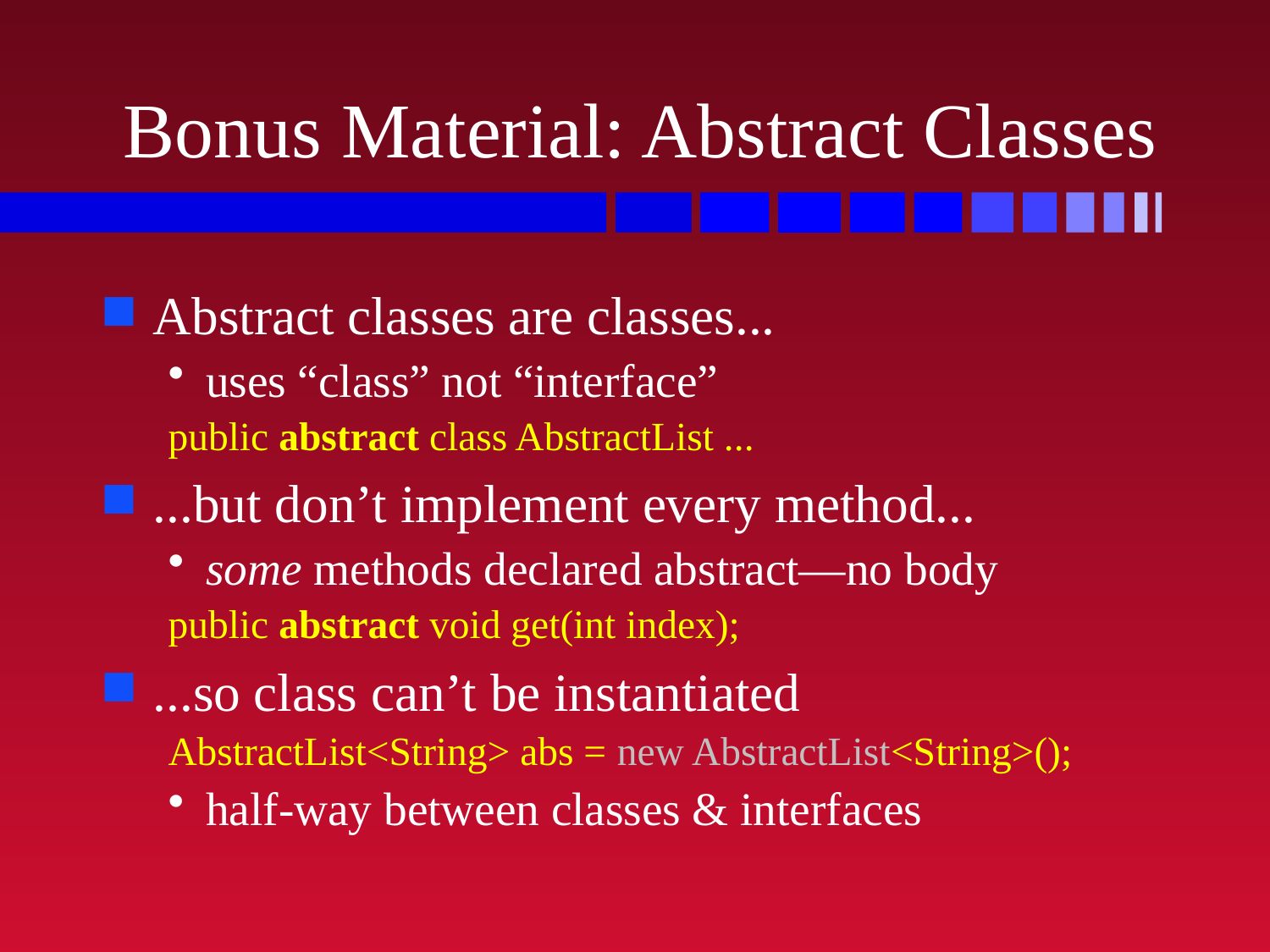

# Bonus Material: Abstract Classes
Abstract classes are classes...
uses “class” not “interface”
public abstract class AbstractList ...
...but don’t implement every method...
some methods declared abstract—no body
public abstract void get(int index);
...so class can’t be instantiated
AbstractList<String> abs = new AbstractList<String>();
half-way between classes & interfaces